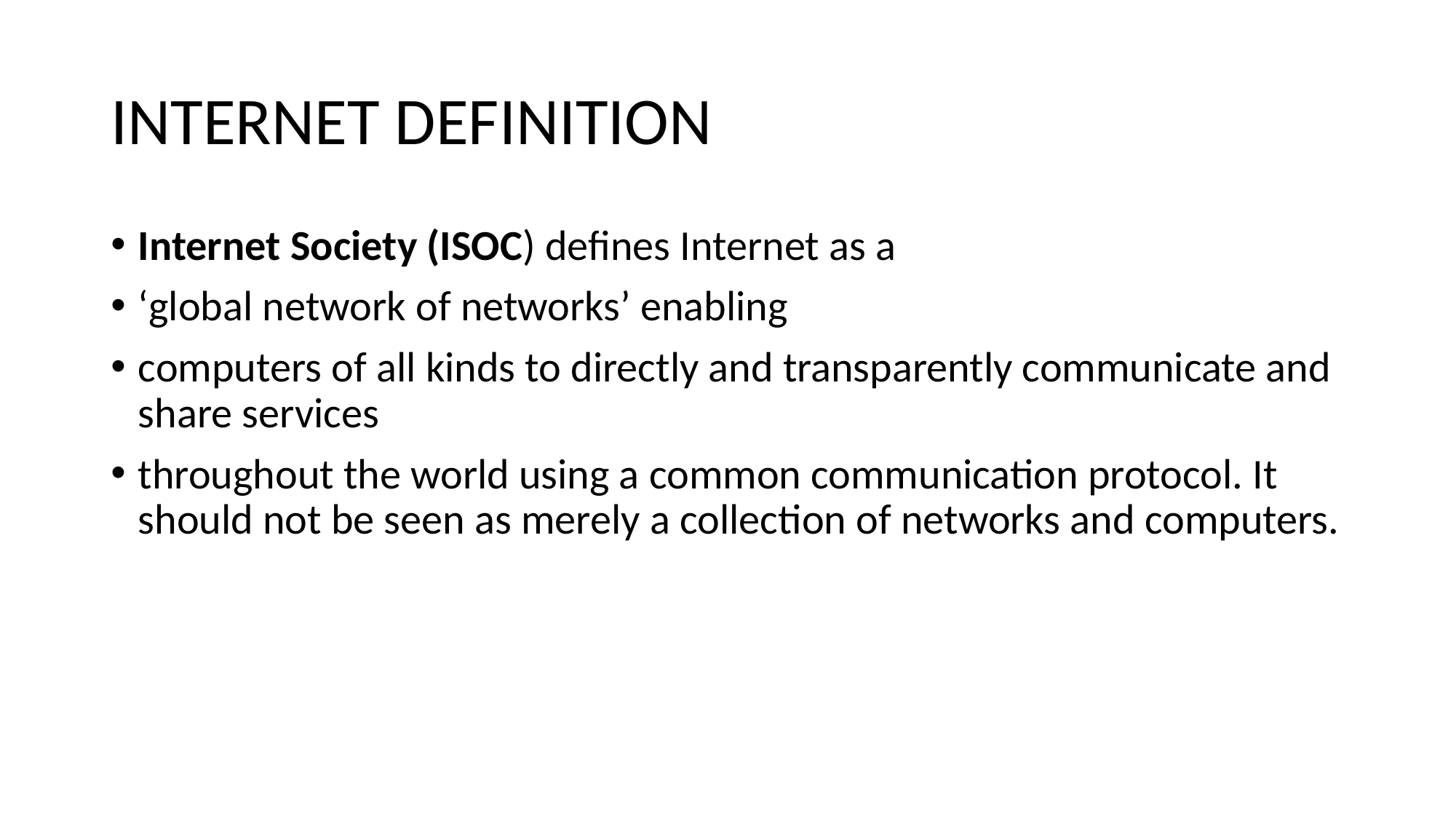

# INTERNET DEFINITION
Internet Society (ISOC) defines Internet as a
‘global network of networks’ enabling
computers of all kinds to directly and transparently communicate and share services
throughout the world using a common communication protocol. It should not be seen as merely a collection of networks and computers.